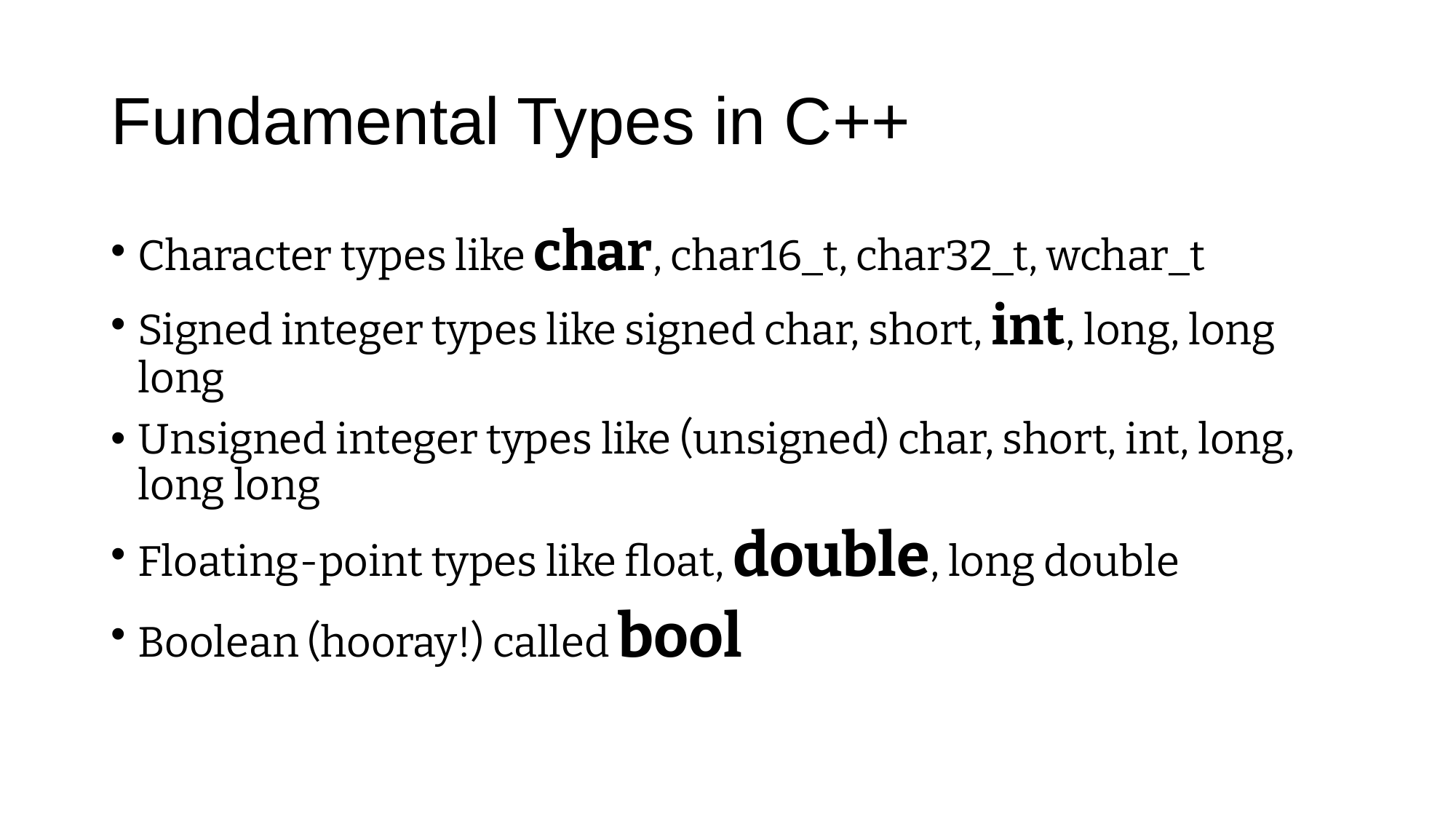

# Fundamental Types in C++
Character types like char, char16_t, char32_t, wchar_t
Signed integer types like signed char, short, int, long, long long
Unsigned integer types like (unsigned) char, short, int, long, long long
Floating-point types like float, double, long double
Boolean (hooray!) called bool